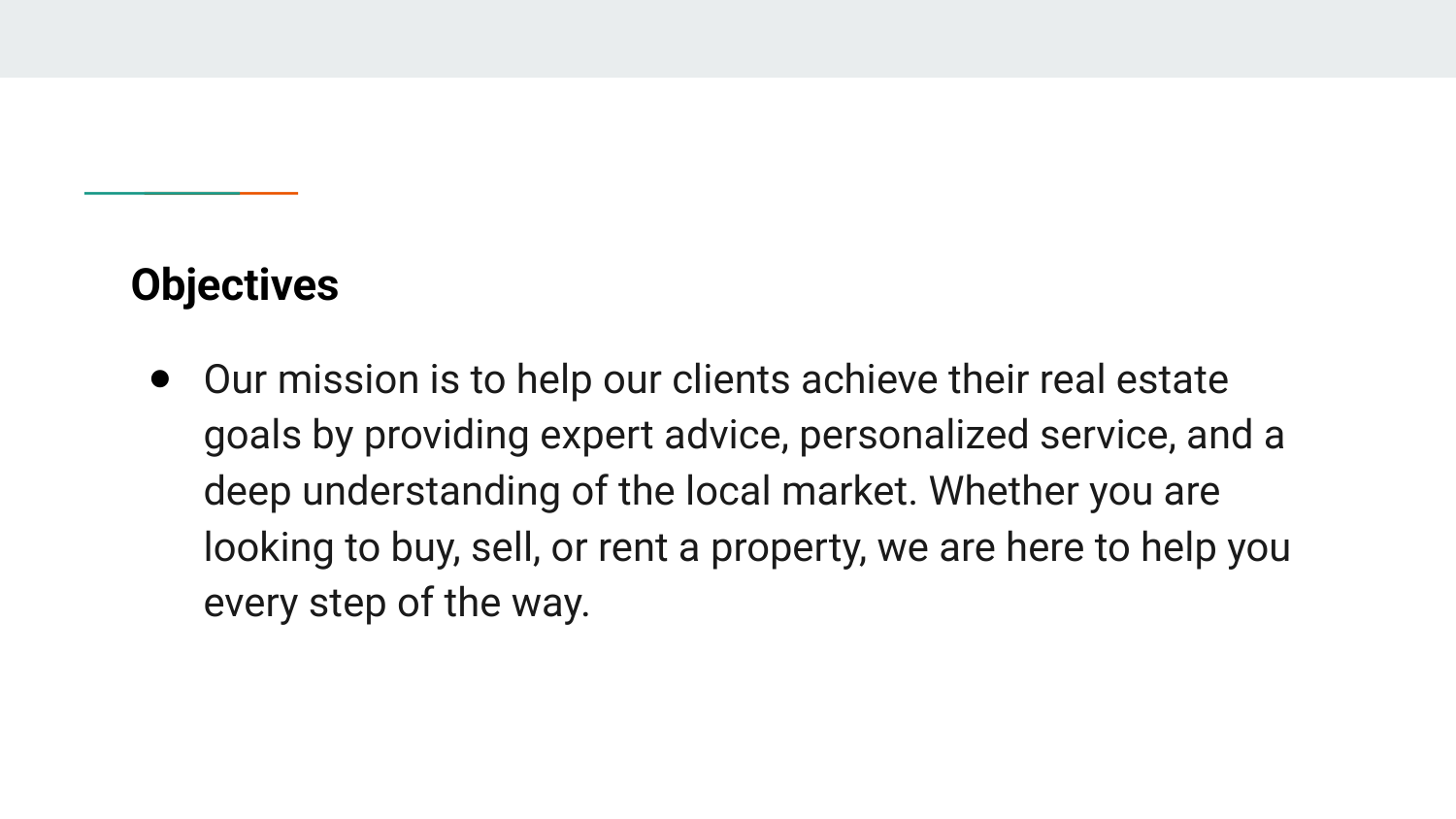

# Objectives

Our mission is to help our clients achieve their real estate goals by providing expert advice, personalized service, and a deep understanding of the local market. Whether you are looking to buy, sell, or rent a property, we are here to help you every step of the way.